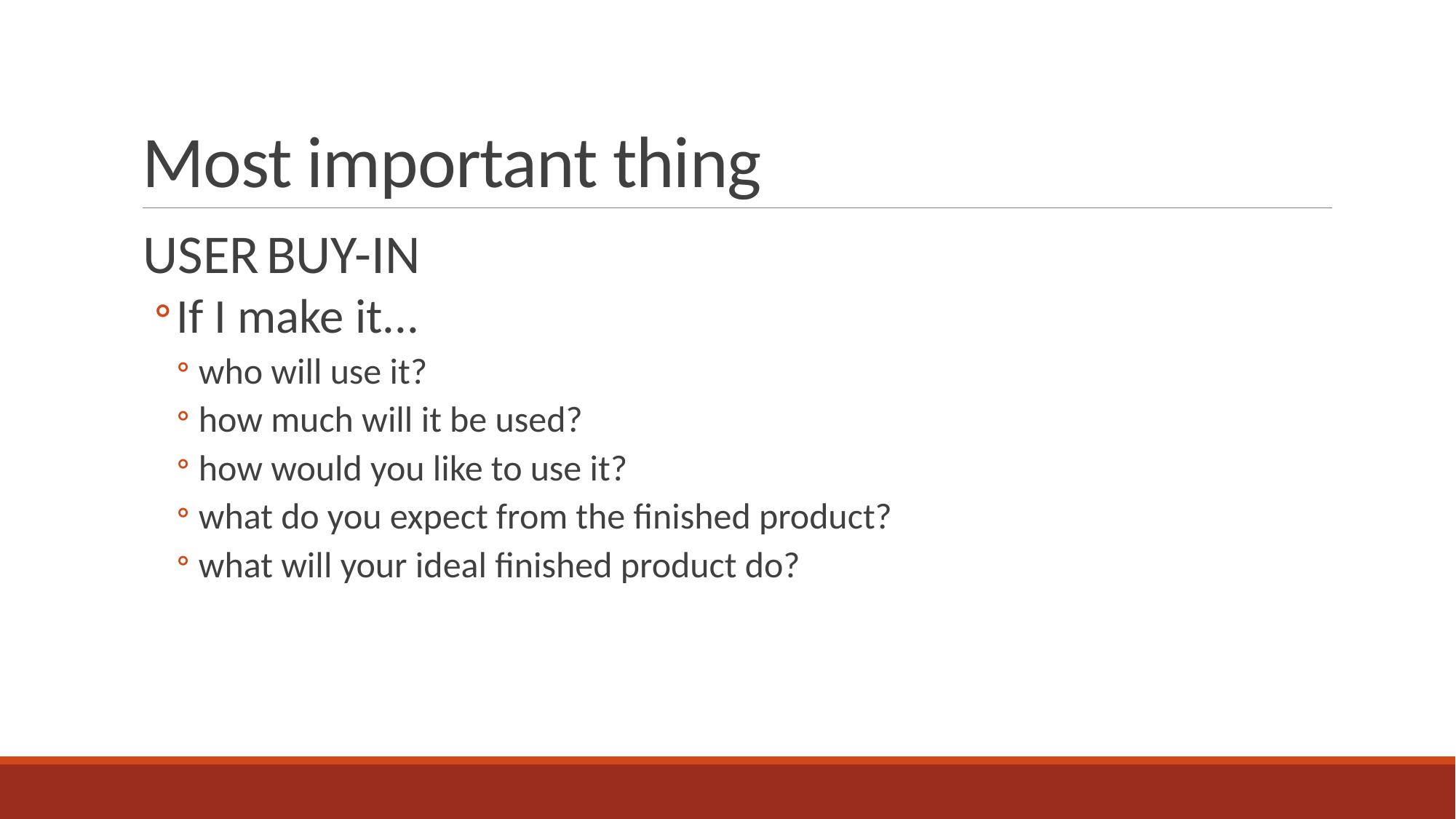

# Most important thing
USER BUY-IN
If I make it...
who will use it?
how much will it be used?
how would you like to use it?
what do you expect from the finished product?
what will your ideal finished product do?